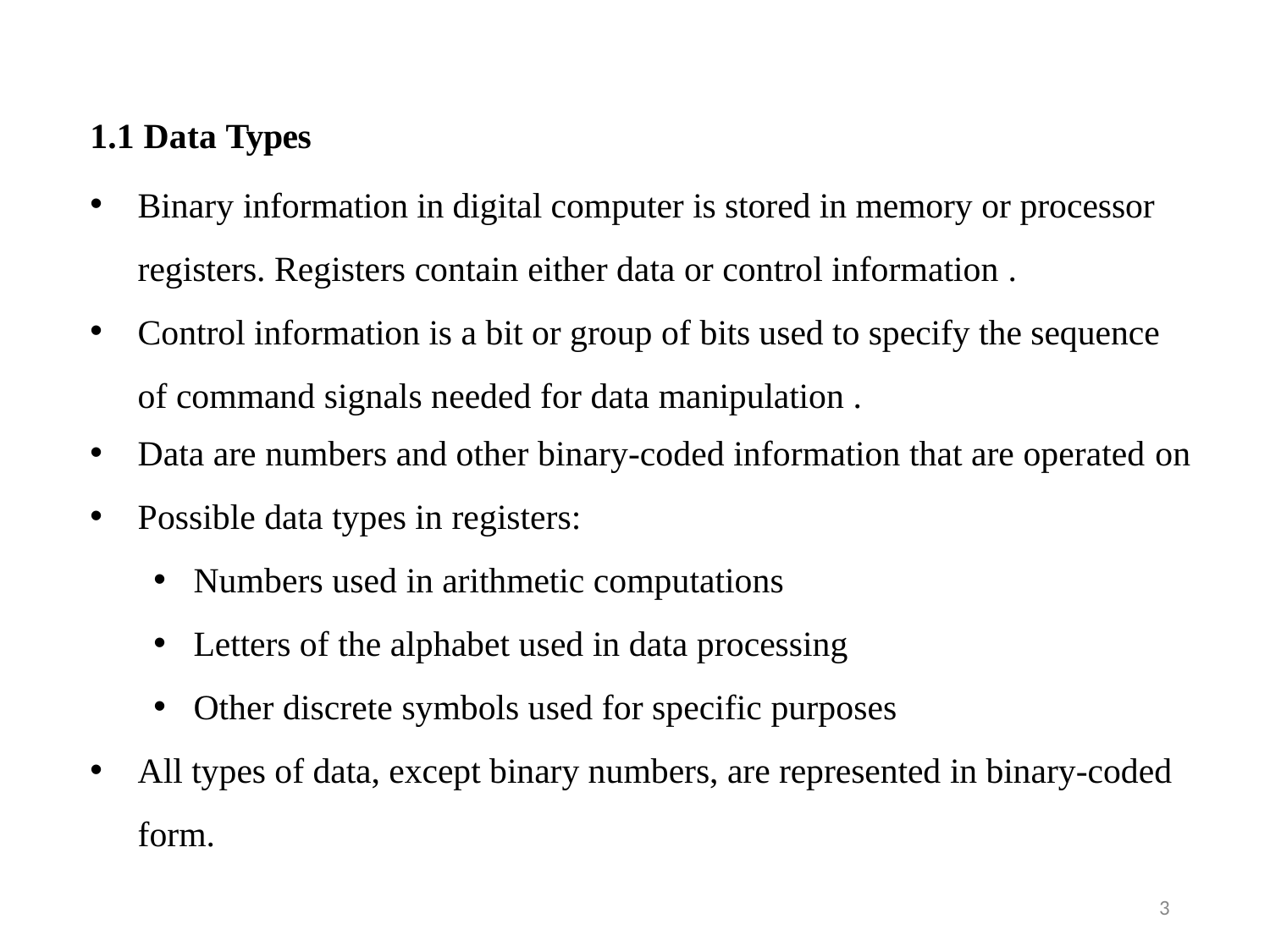

1.1 Data Types
Binary information in digital computer is stored in memory or processor  registers. Registers contain either data or control information .
Control information is a bit or group of bits used to specify the sequence  of command signals needed for data manipulation .
Data are numbers and other binary-coded information that are operated on
Possible data types in registers:
Numbers used in arithmetic computations
Letters of the alphabet used in data processing
Other discrete symbols used for specific purposes
All types of data, except binary numbers, are represented in binary-coded  form.
3